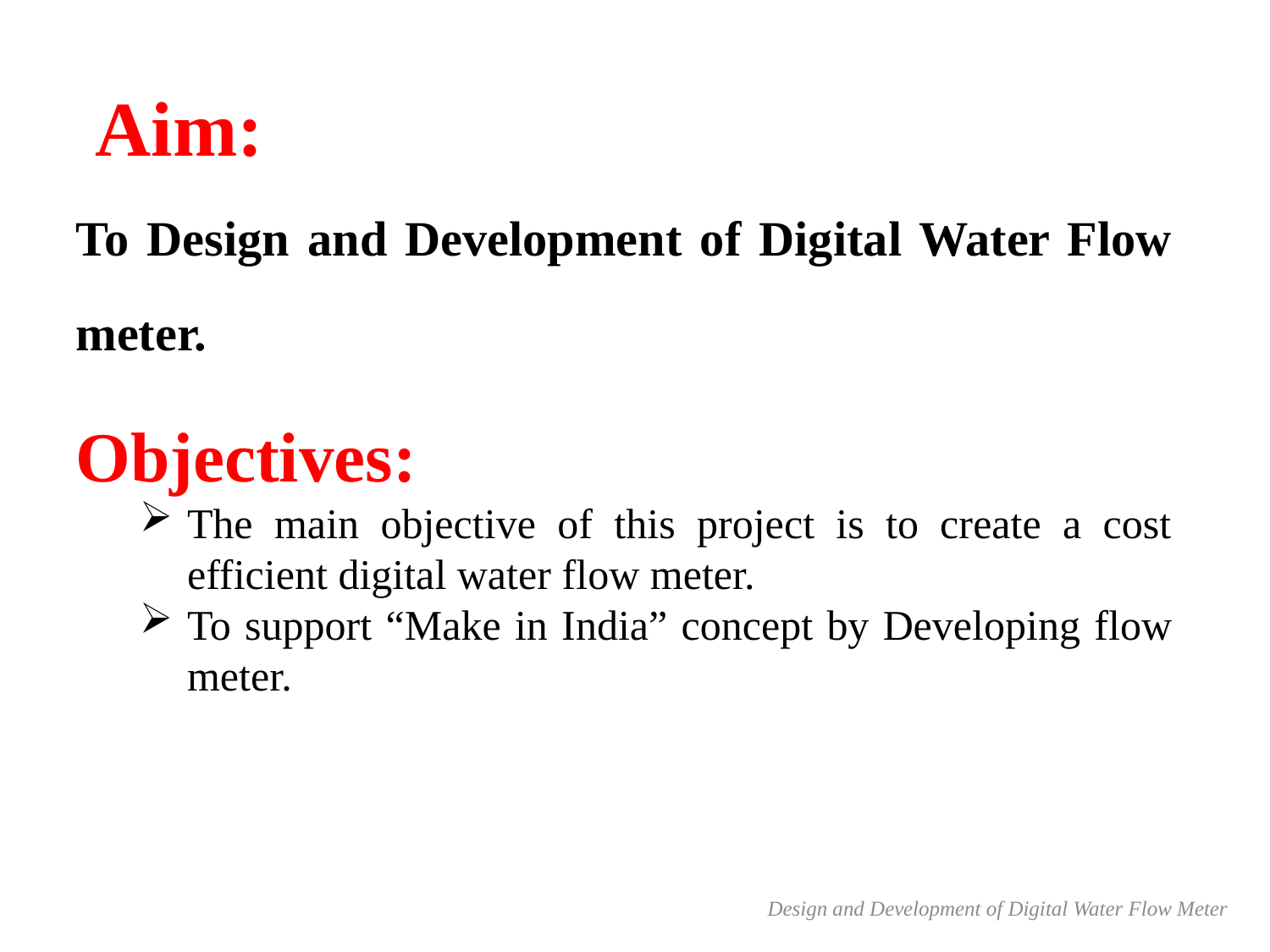

Aim:
To Design and Development of Digital Water Flow meter.

Objectives:
The main objective of this project is to create a cost efficient digital water flow meter.
To support “Make in India” concept by Developing flow meter.

Design and Development of Digital Water Flow Meter